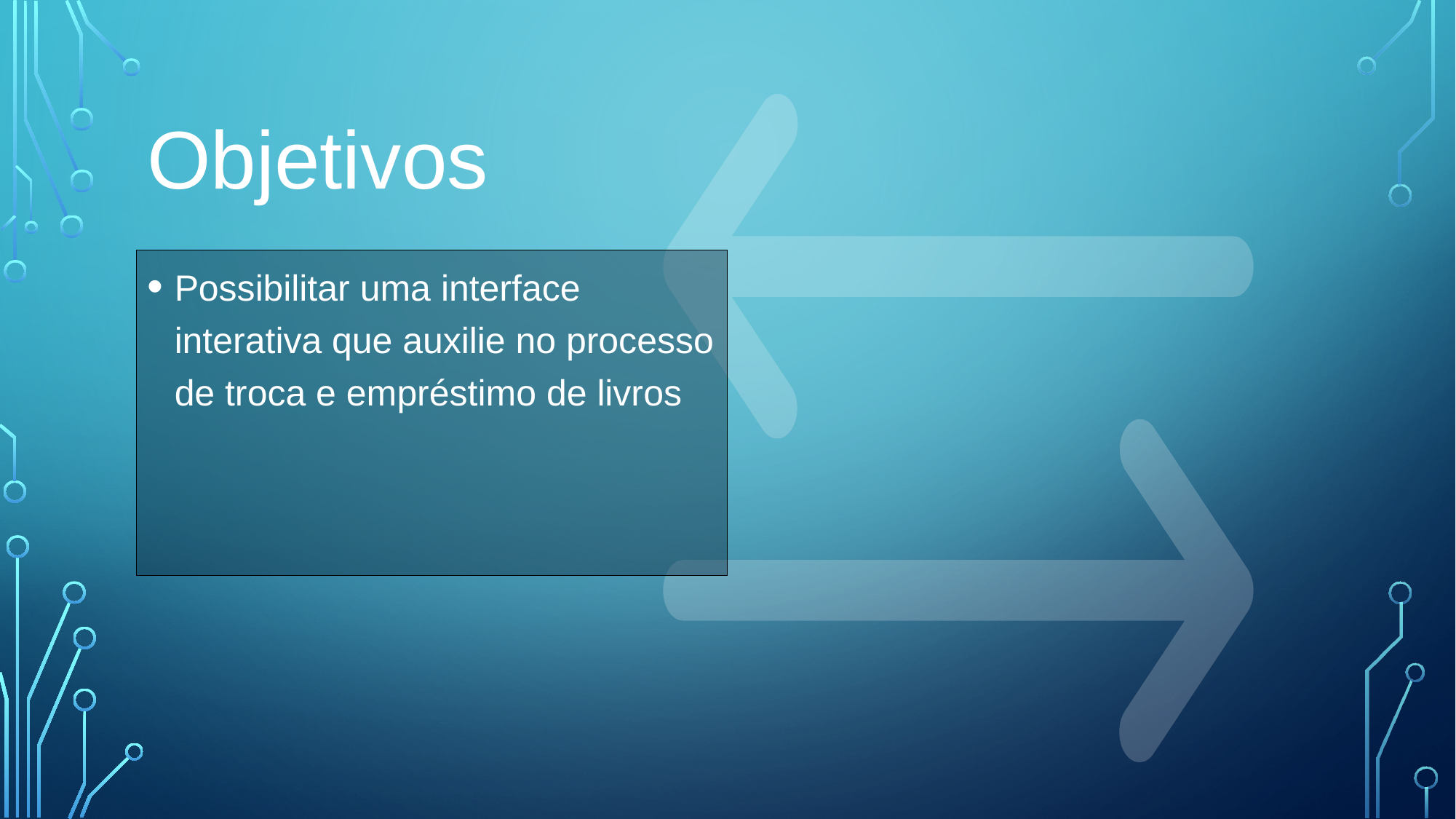

# Objetivos
Possibilitar uma interface interativa que auxilie no processo de troca e empréstimo de livros